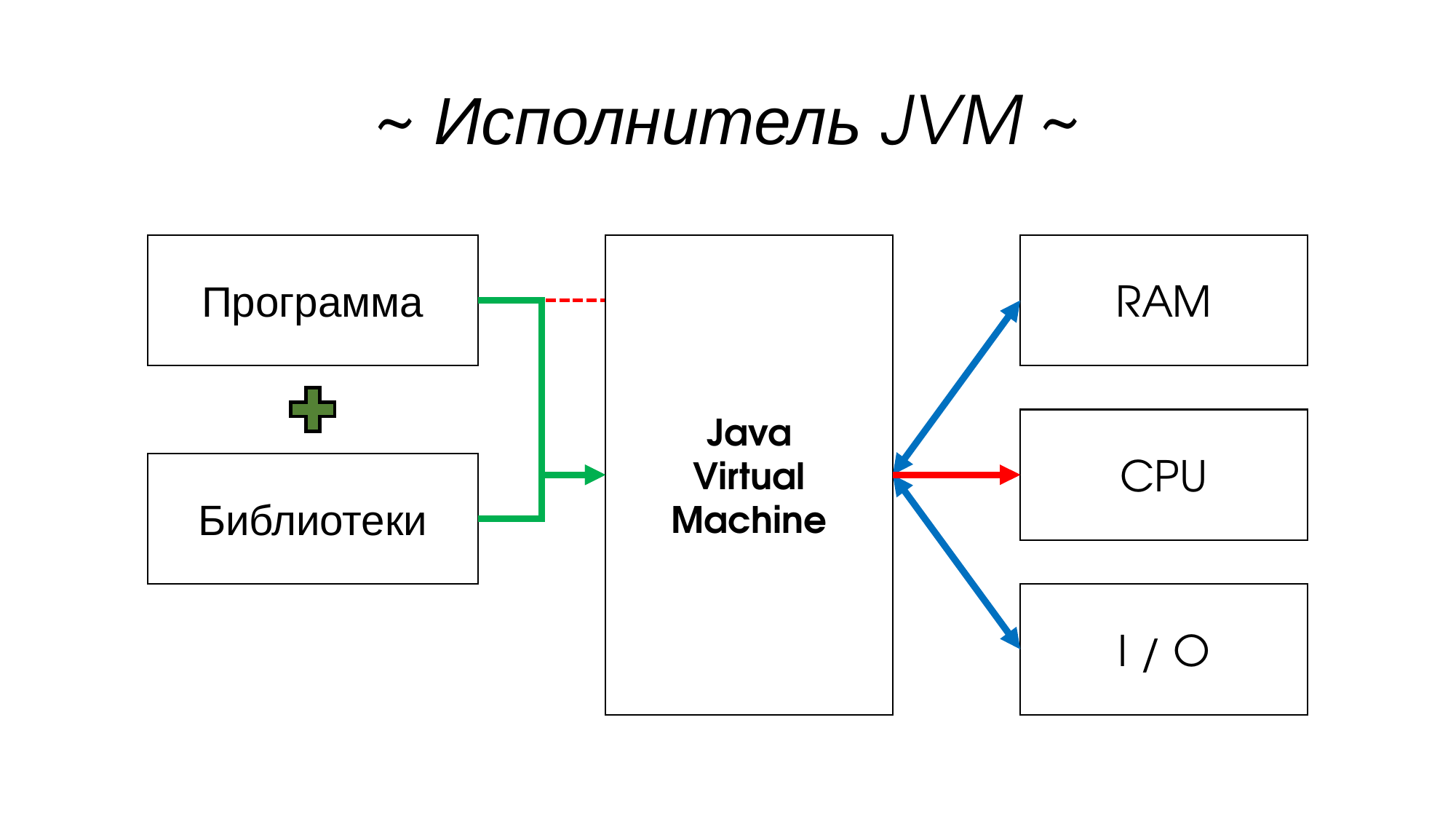

# ~ Исполнитель JVM ~
Программа
Java
Virtual Machine
RAM

CPU
Библиотеки
I / O